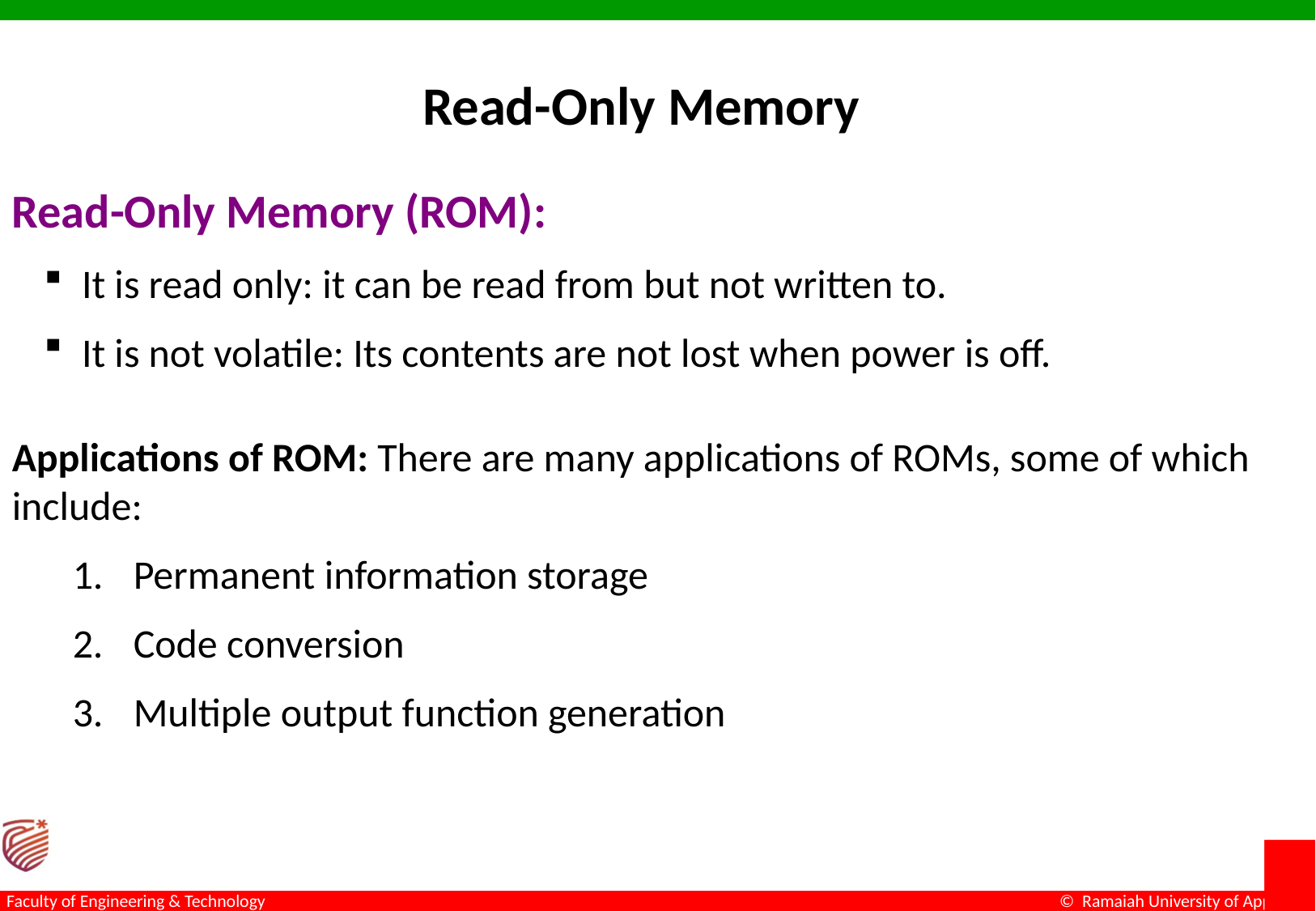

Read-Only Memory
Read-Only Memory (ROM):
 It is read only: it can be read from but not written to.
 It is not volatile: Its contents are not lost when power is off.
Applications of ROM: There are many applications of ROMs, some of which include:
Permanent information storage
Code conversion
Multiple output function generation